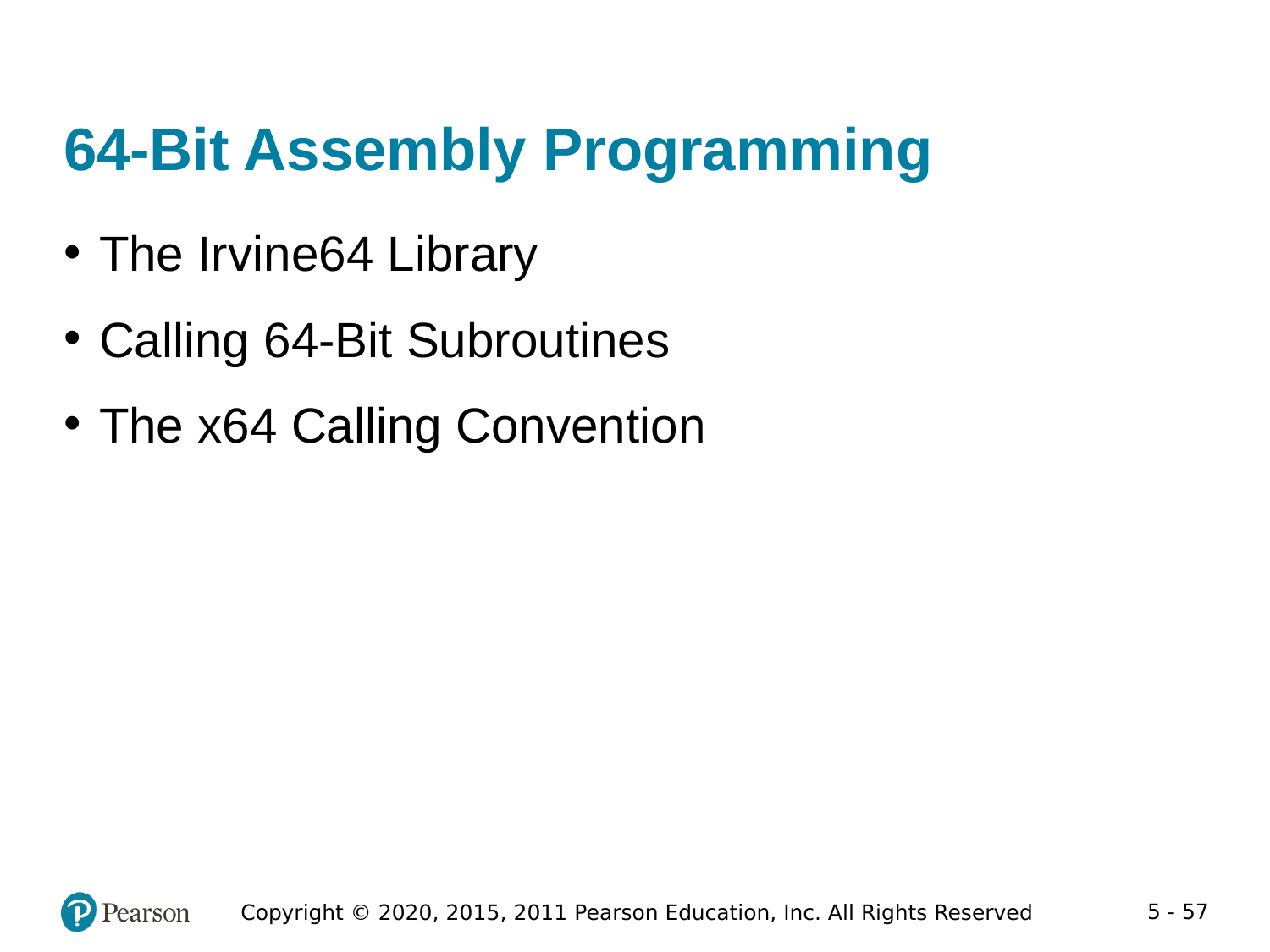

# 64-Bit Assembly Programming
The Irvine64 Library
Calling 64-Bit Subroutines
The x64 Calling Convention